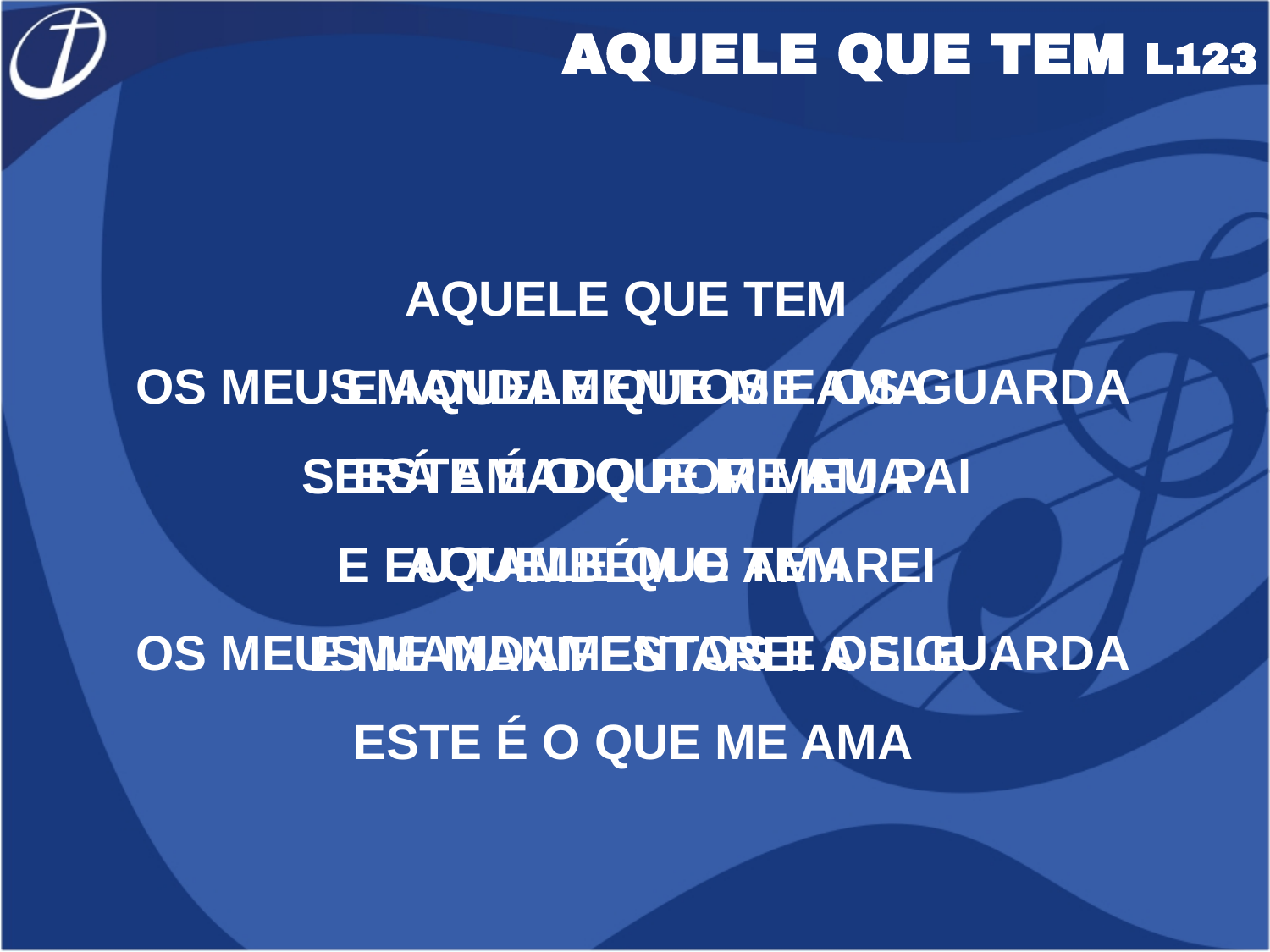

AQUELE QUE TEM L123
AQUELE QUE TEM
OS MEUS MANDAMENTOS E OS GUARDA
ESTE É O QUE ME AMA
AQUELE QUE TEM
OS MEUS MANDAMENTOS E OS GUARDA
ESTE É O QUE ME AMA
E AQUELE QUE ME AMA
SERÁ AMADO POR MEU PAI
E EU TAMBÉM O AMAREI
E ME MANIFESTAREI A ELE